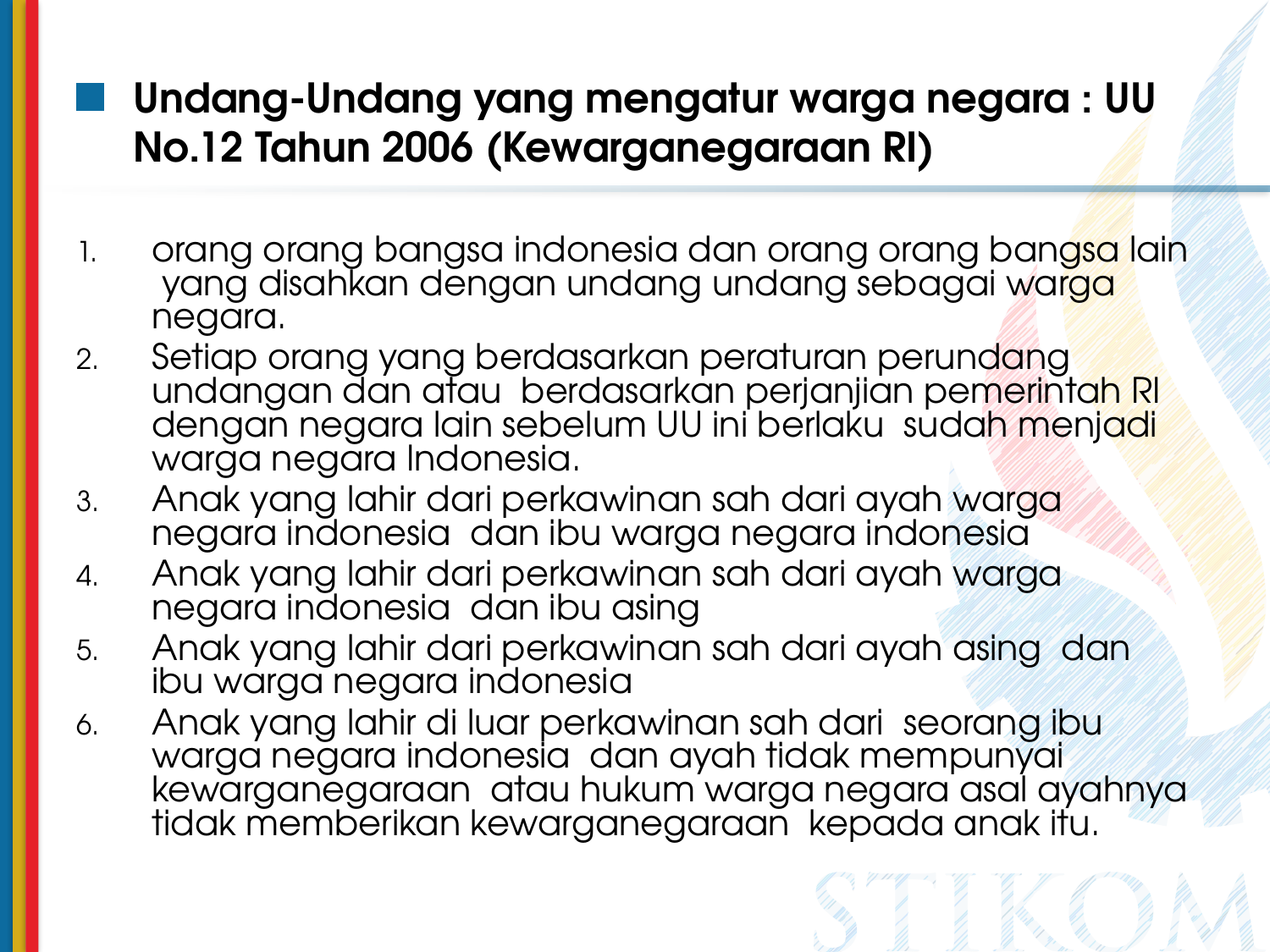

Undang-Undang yang mengatur warga negara : UU No.12 Tahun 2006 (Kewarganegaraan RI)

orang orang bangsa indonesia dan orang orang bangsa lain  yang disahkan dengan undang undang sebagai warga negara.
Setiap orang yang berdasarkan peraturan perundang  undangan dan atau  berdasarkan perjanjian pemerintah RI dengan negara lain sebelum UU ini berlaku  sudah menjadi warga negara Indonesia.
Anak yang lahir dari perkawinan sah dari ayah warga negara indonesia  dan ibu warga negara indonesia
Anak yang lahir dari perkawinan sah dari ayah warga negara indonesia  dan ibu asing
Anak yang lahir dari perkawinan sah dari ayah asing  dan ibu warga negara indonesia
Anak yang lahir di luar perkawinan sah dari  seorang ibu  warga negara indonesia  dan ayah tidak mempunyai kewarganegaraan  atau hukum warga negara asal ayahnya tidak memberikan kewarganegaraan  kepada anak itu.